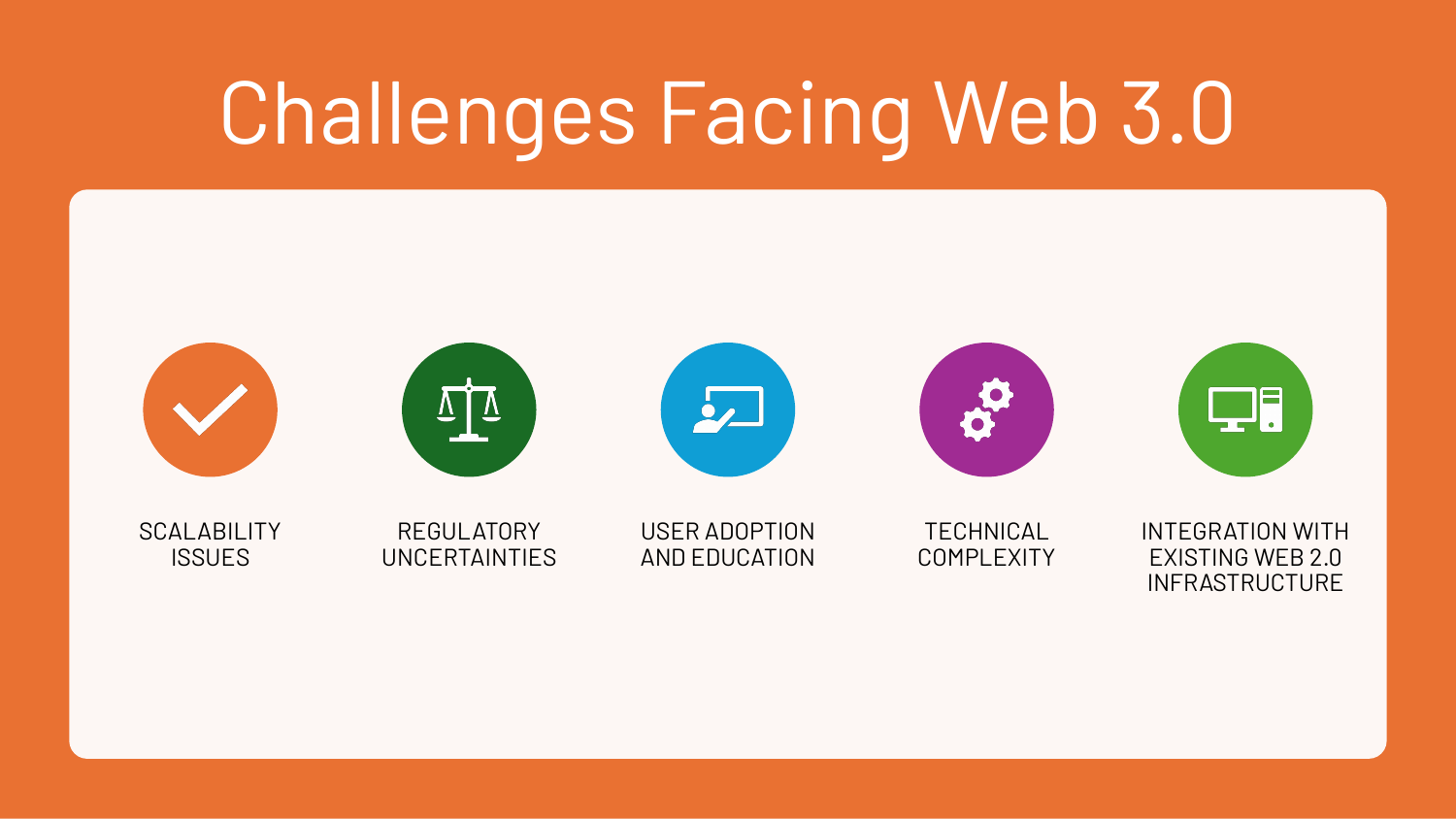

Challenges Facing Web 3.0

Scalability issues
Regulatory uncertainties
User adoption and education
Technical complexity
Integration with existing Web 2.0 infrastructure